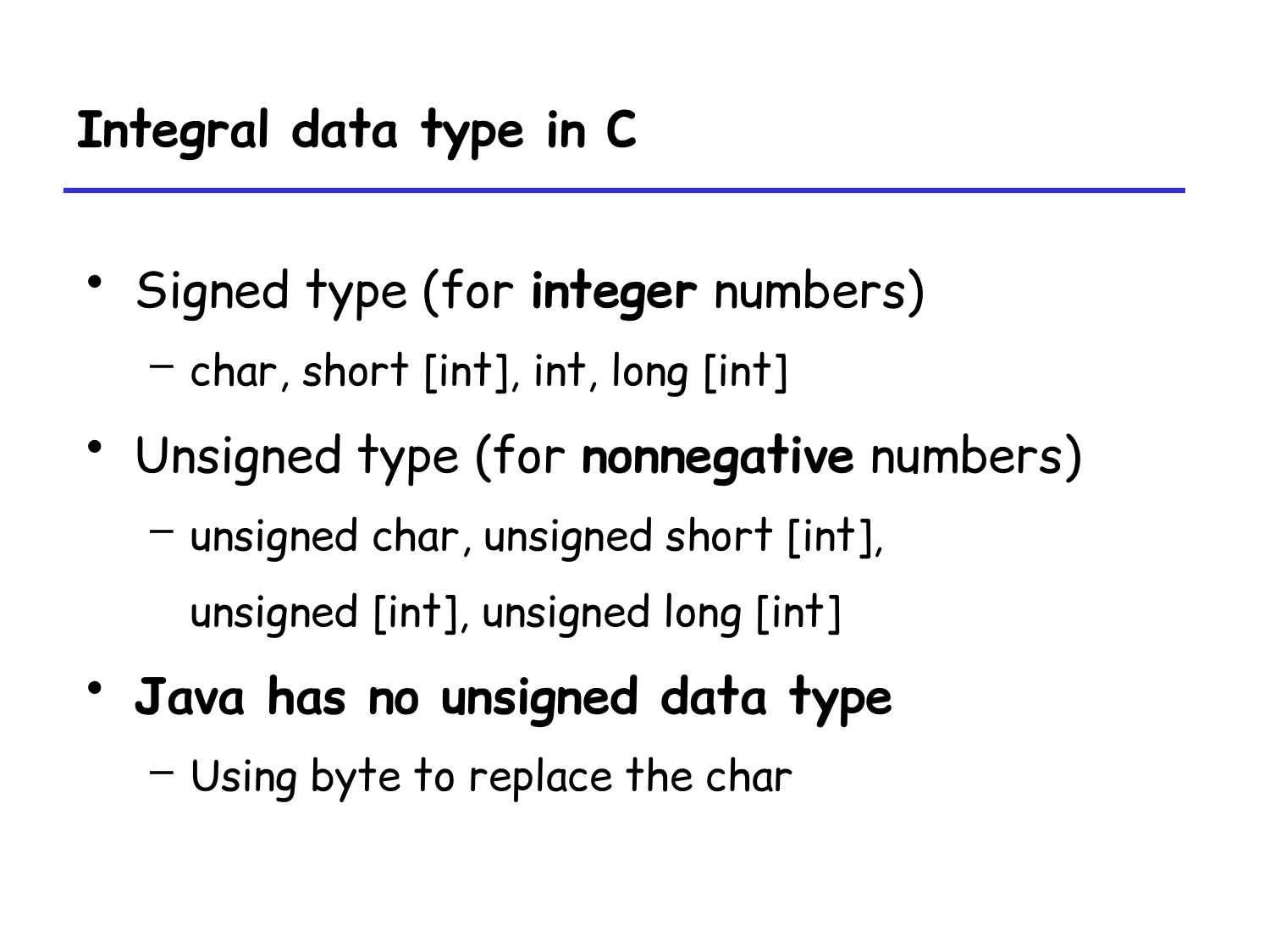

# Integral data type in C
Signed type (for integer numbers)
char, short [int], int, long [int]
Unsigned type (for nonnegative numbers)
unsigned char, unsigned short [int],          unsigned [int], unsigned long [int]
Java has no unsigned data type
Using byte to replace the char
21